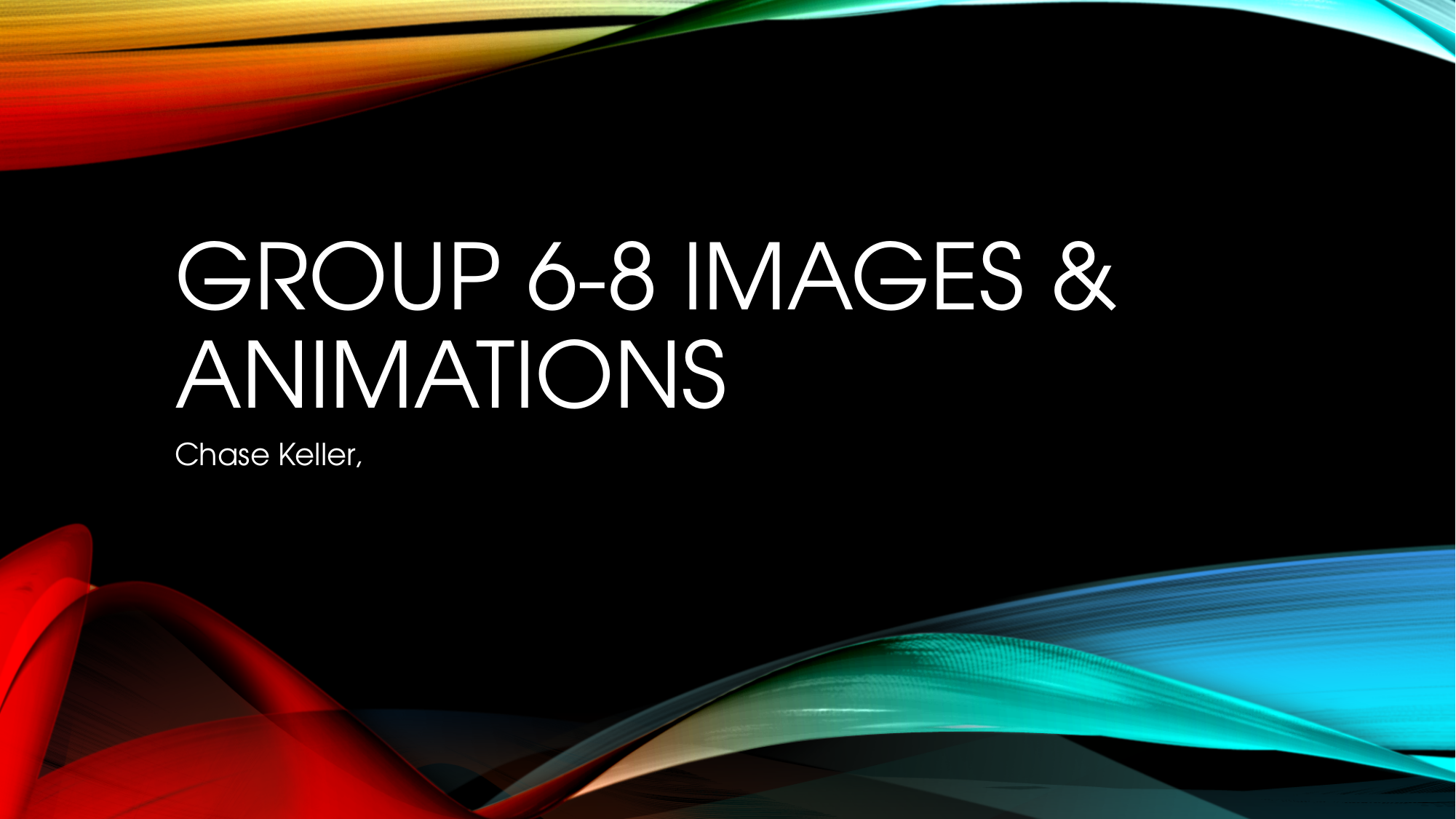

# Group 6-8 Images & animations
Chase Keller,